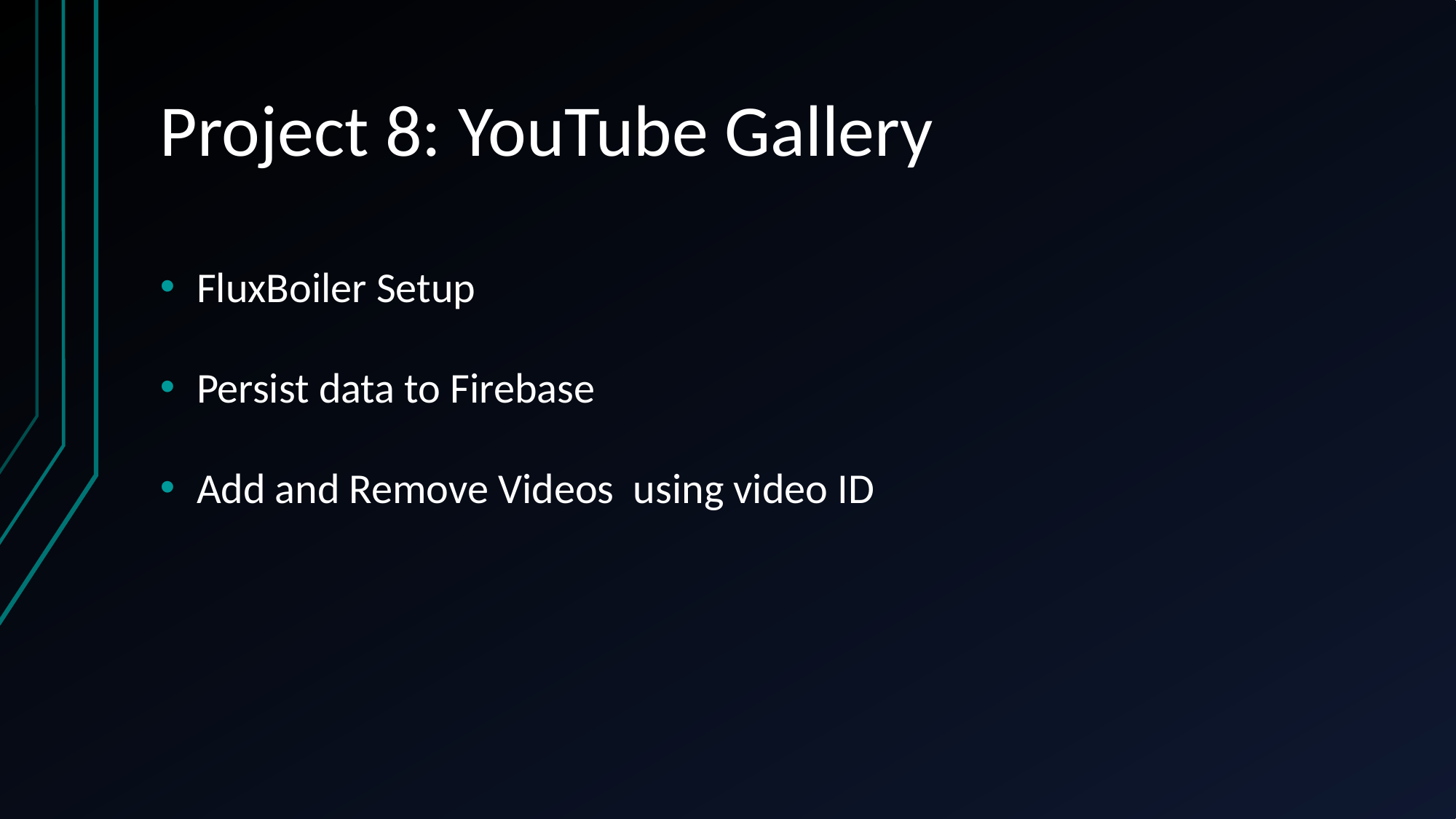

# Project 8: YouTube Gallery
FluxBoiler Setup
Persist data to Firebase
Add and Remove Videos  using video ID